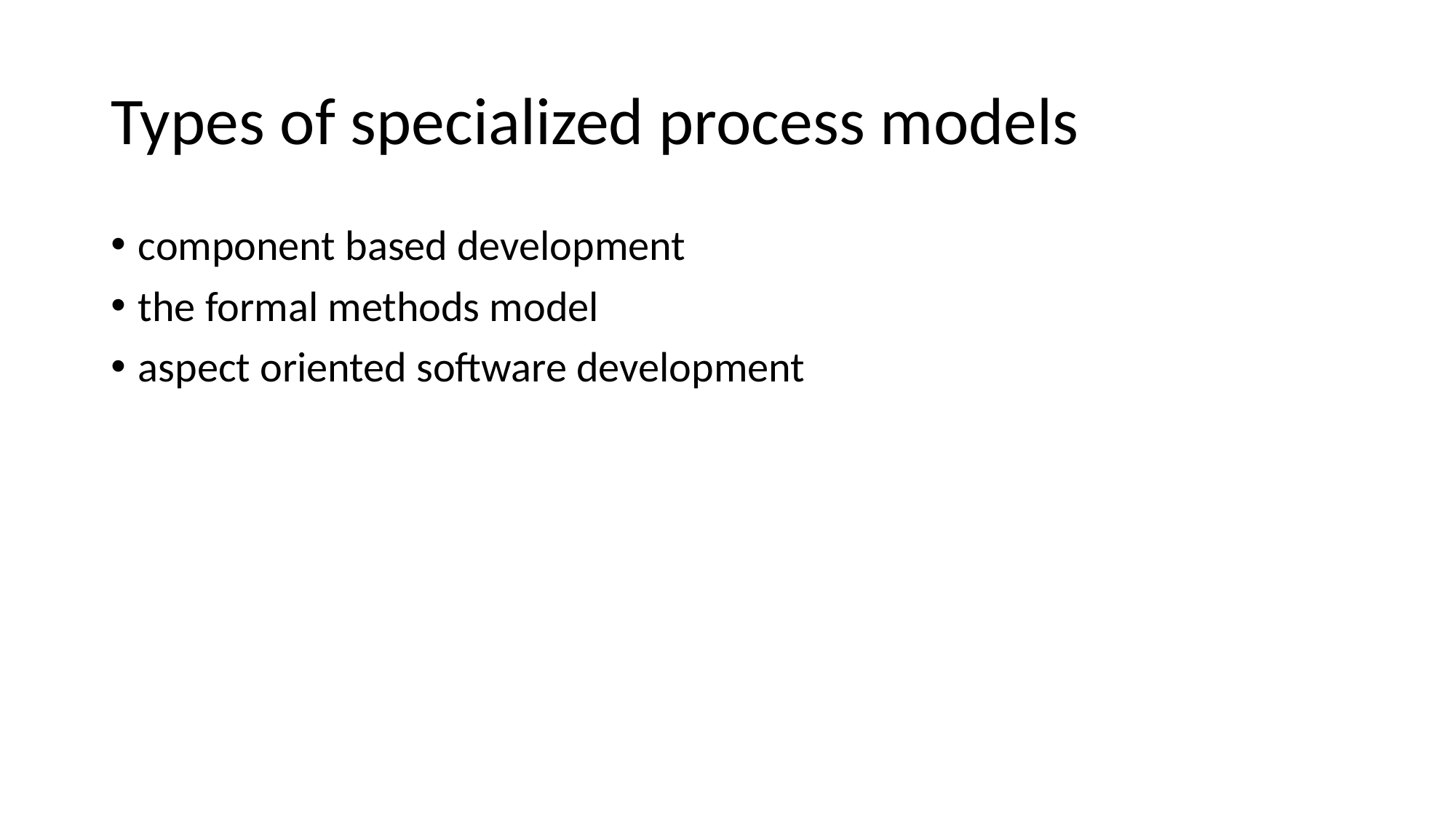

# Types of specialized process models
component based development
the formal methods model
aspect oriented software development